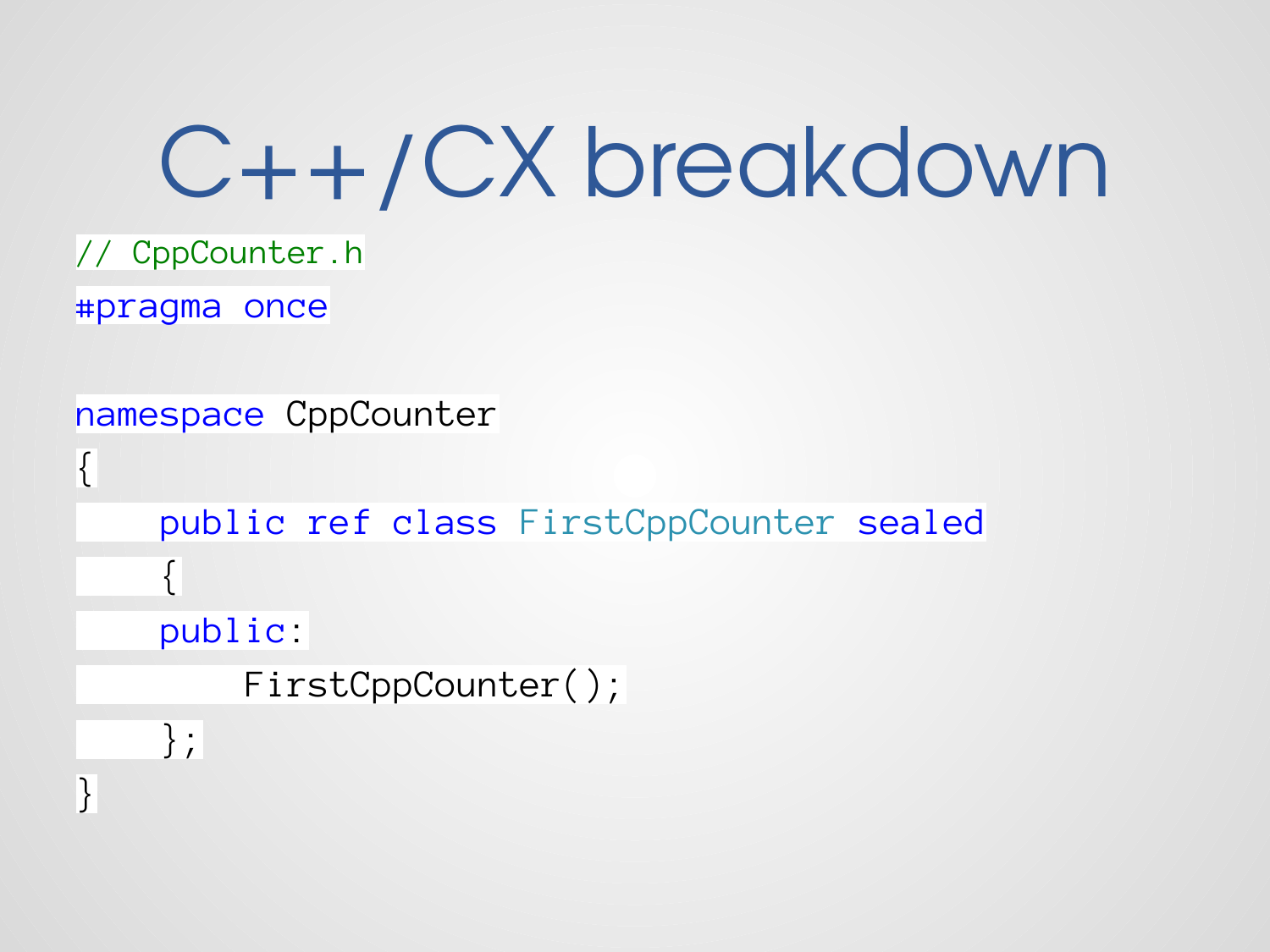

# C++/CX breakdown
// CppCounter.h
#pragma once

namespace CppCounter
{
    public ref class FirstCppCounter sealed
    {
    public:
        FirstCppCounter();
    };
}